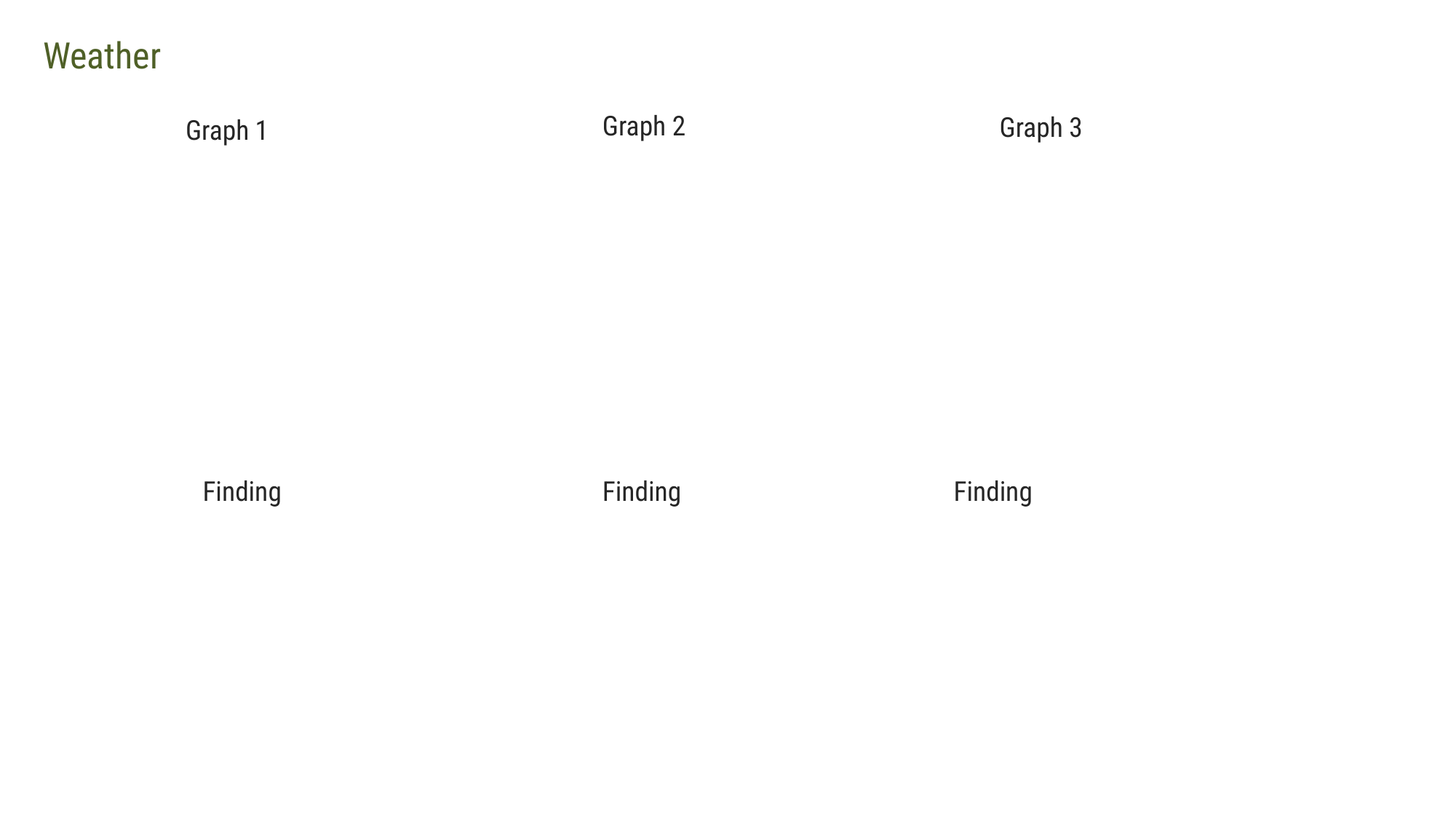

Weather
Graph 2
Graph 3
Graph 1
Finding
Finding
Finding